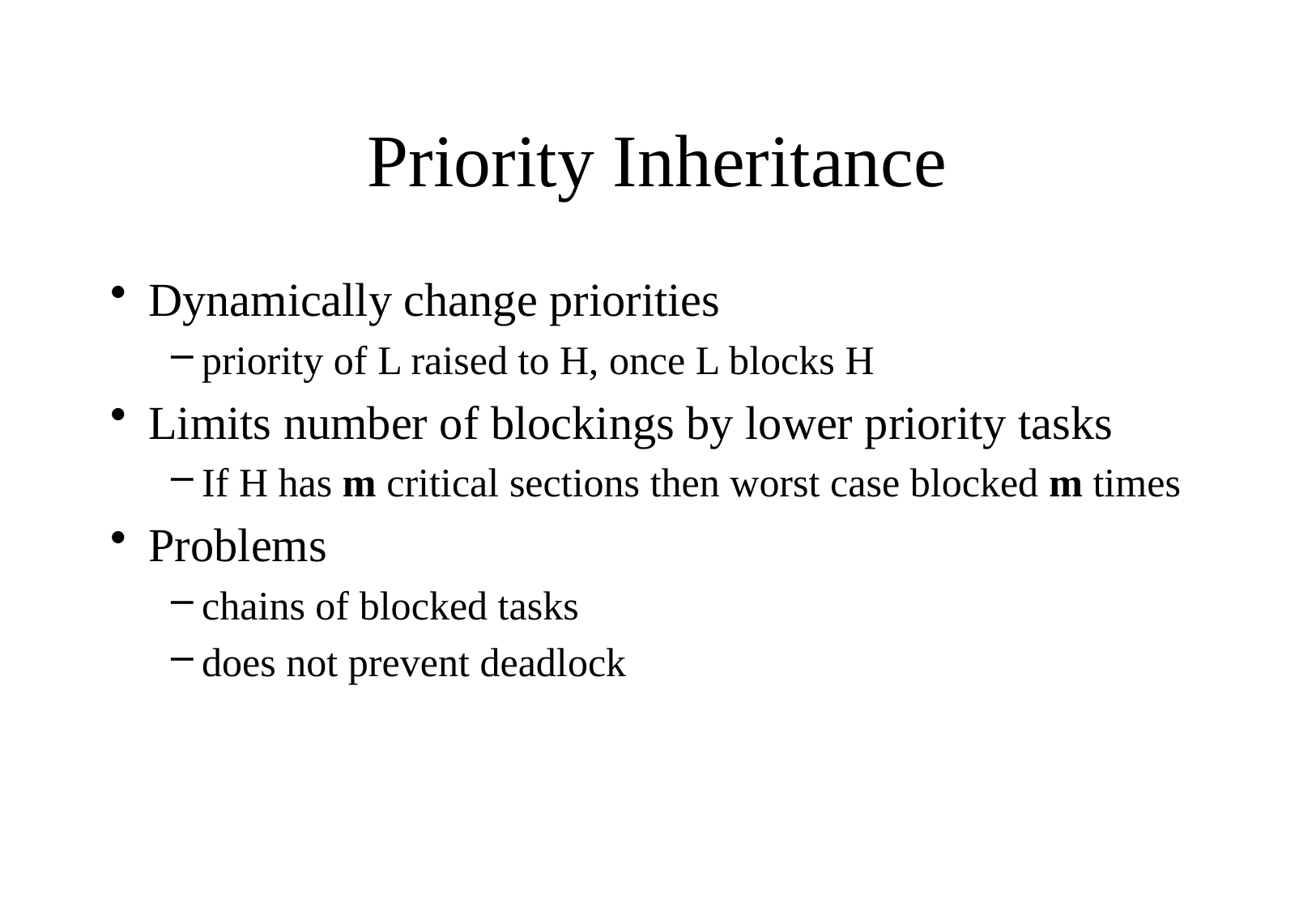

# Priority Inheritance
Dynamically change priorities
priority of L raised to H, once L blocks H
Limits number of blockings by lower priority tasks
If H has m critical sections then worst case blocked m times
Problems
chains of blocked tasks
does not prevent deadlock